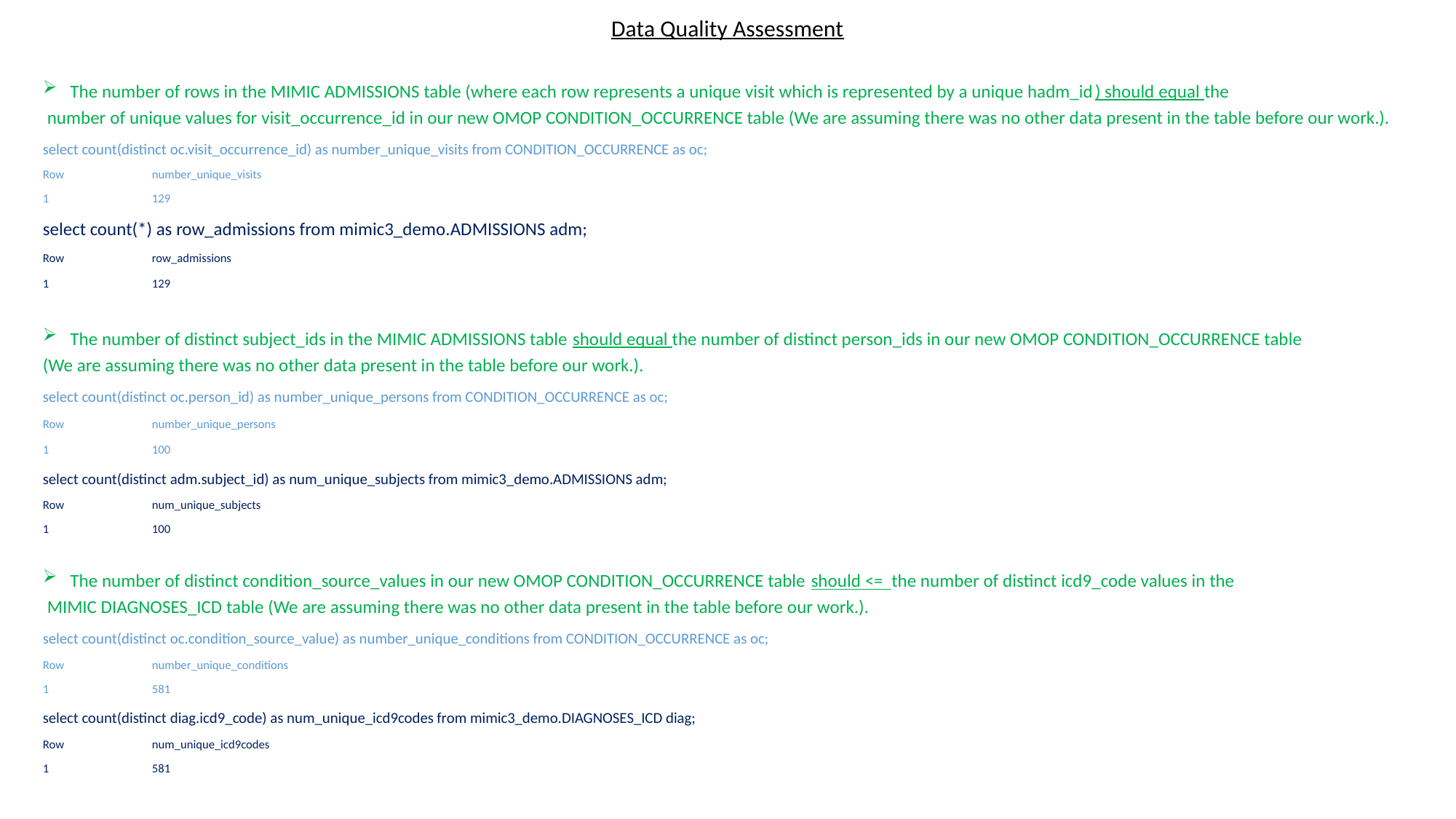

# Data Quality Assessment

The number of rows in the MIMIC ADMISSIONS table (where each row represents a unique visit which is represented by a unique hadm_id) should equal the
 number of unique values for visit_occurrence_id in our new OMOP CONDITION_OCCURRENCE table (We are assuming there was no other data present in the table before our work.).
select count(distinct oc.visit_occurrence_id) as number_unique_visits from CONDITION_OCCURRENCE as oc;
Row	number_unique_visits
1	129
select count(*) as row_admissions from mimic3_demo.ADMISSIONS adm;
Row	row_admissions
1	129

The number of distinct subject_ids in the MIMIC ADMISSIONS table should equal the number of distinct person_ids in our new OMOP CONDITION_OCCURRENCE table
(We are assuming there was no other data present in the table before our work.).
select count(distinct oc.person_id) as number_unique_persons from CONDITION_OCCURRENCE as oc;
Row	number_unique_persons
1	100
select count(distinct adm.subject_id) as num_unique_subjects from mimic3_demo.ADMISSIONS adm;
Row	num_unique_subjects
1	100

The number of distinct condition_source_values in our new OMOP CONDITION_OCCURRENCE table should <=  the number of distinct icd9_code values in the
 MIMIC DIAGNOSES_ICD table (We are assuming there was no other data present in the table before our work.).
select count(distinct oc.condition_source_value) as number_unique_conditions from CONDITION_OCCURRENCE as oc;
Row	number_unique_conditions
1	581
select count(distinct diag.icd9_code) as num_unique_icd9codes from mimic3_demo.DIAGNOSES_ICD diag;
Row	num_unique_icd9codes
1	581